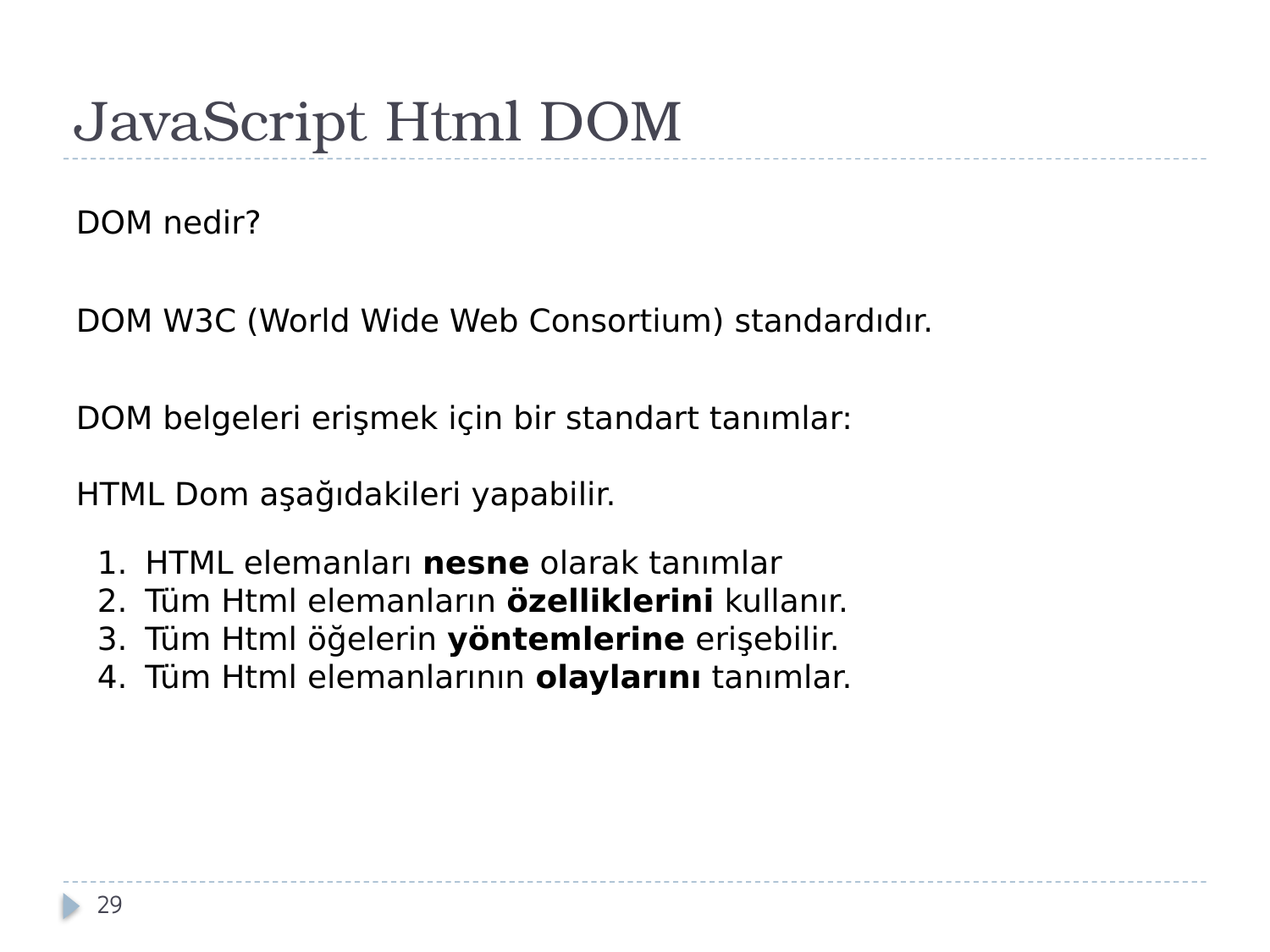

# JavaScript Html DOM
DOM nedir?
DOM W3C (World Wide Web Consortium) standardıdır.
DOM belgeleri erişmek için bir standart tanımlar:

HTML Dom aşağıdakileri yapabilir.
HTML elemanları nesne olarak tanımlar
Tüm Html elemanların özelliklerini kullanır.
Tüm Html öğelerin yöntemlerine erişebilir.
Tüm Html elemanlarının olaylarını tanımlar.
29